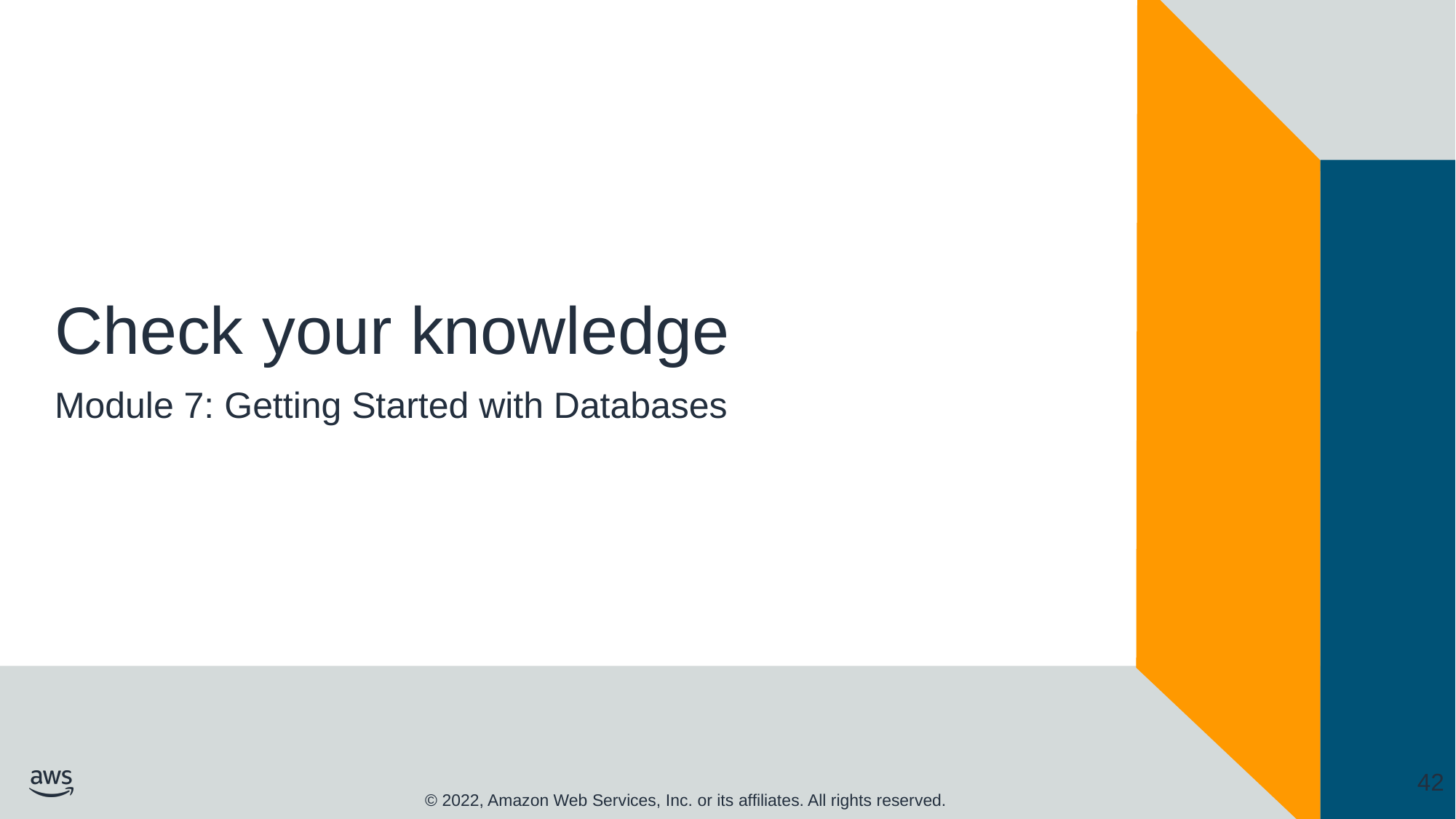

# Check your knowledge
Module 7: Getting Started with Databases
42